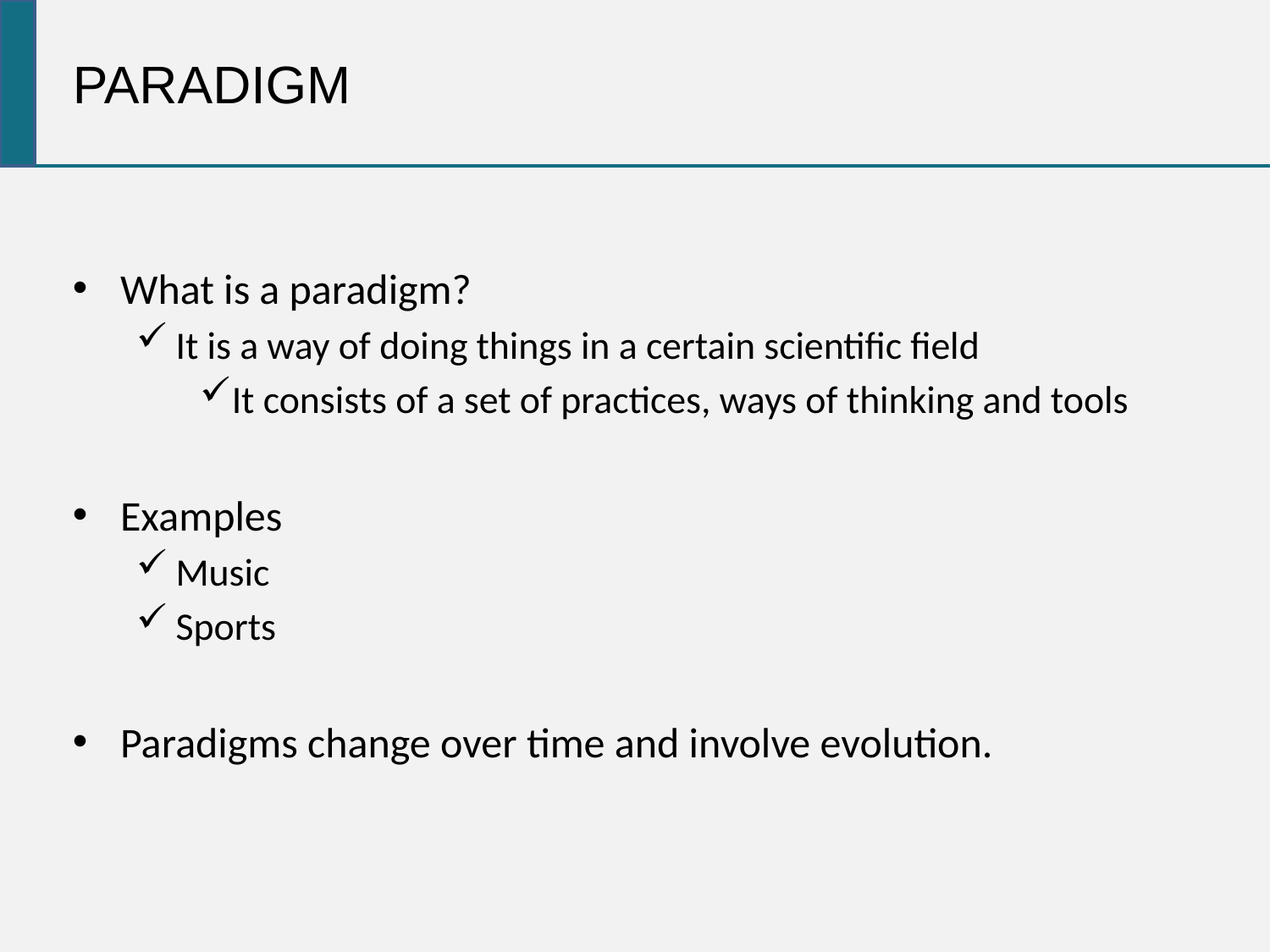

paradigm

What is a paradigm?
It is a way of doing things in a certain scientific field
It consists of a set of practices, ways of thinking and tools

Examples
Music
Sports

Paradigms change over time and involve evolution.